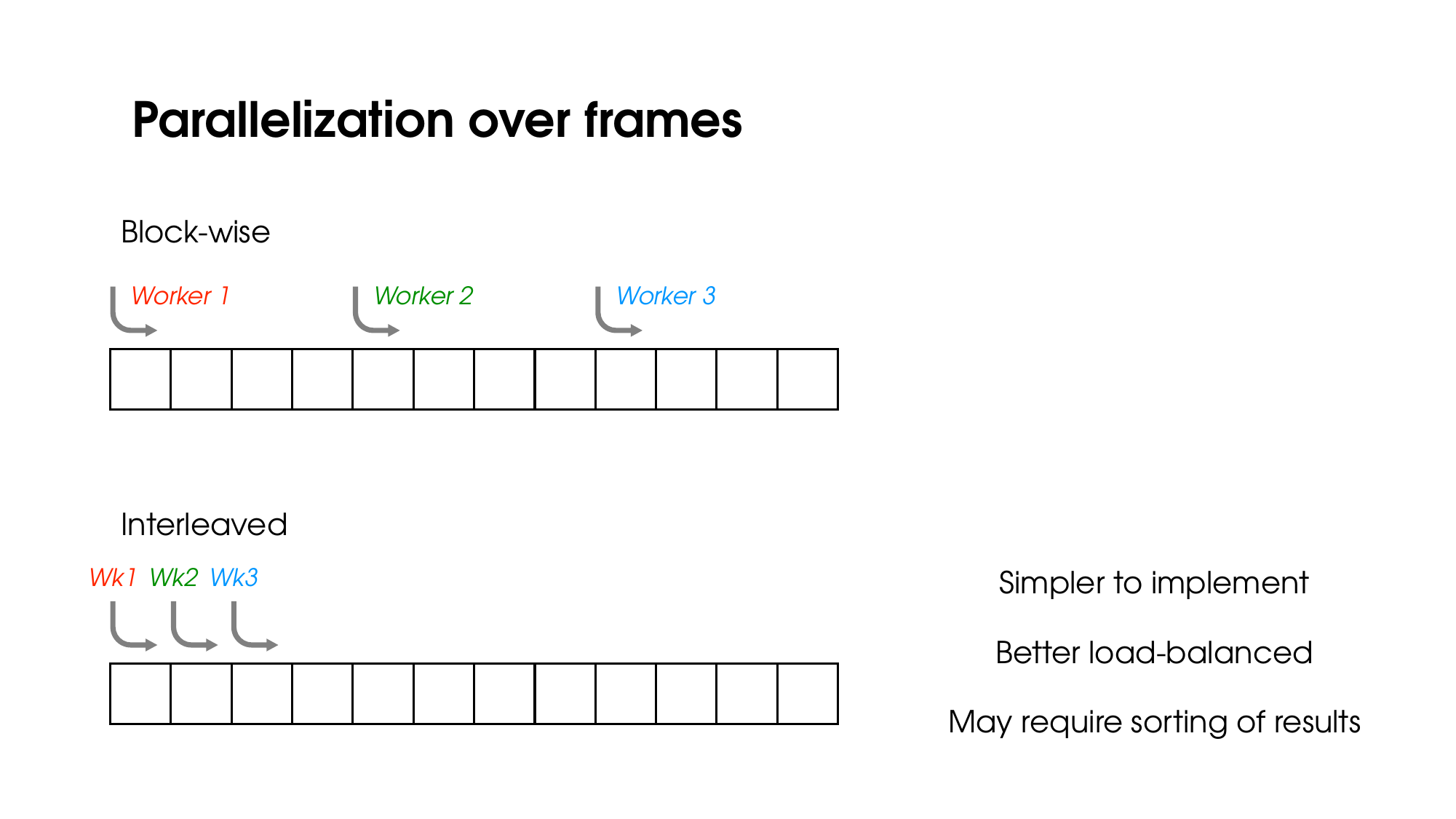

Parallelization over frames
Block-wise
Worker 1
Worker 2
Worker 3

Interleaved
Wk1
Wk2
Wk3
Simpler to implement

Better load-balanced

May require sorting of results